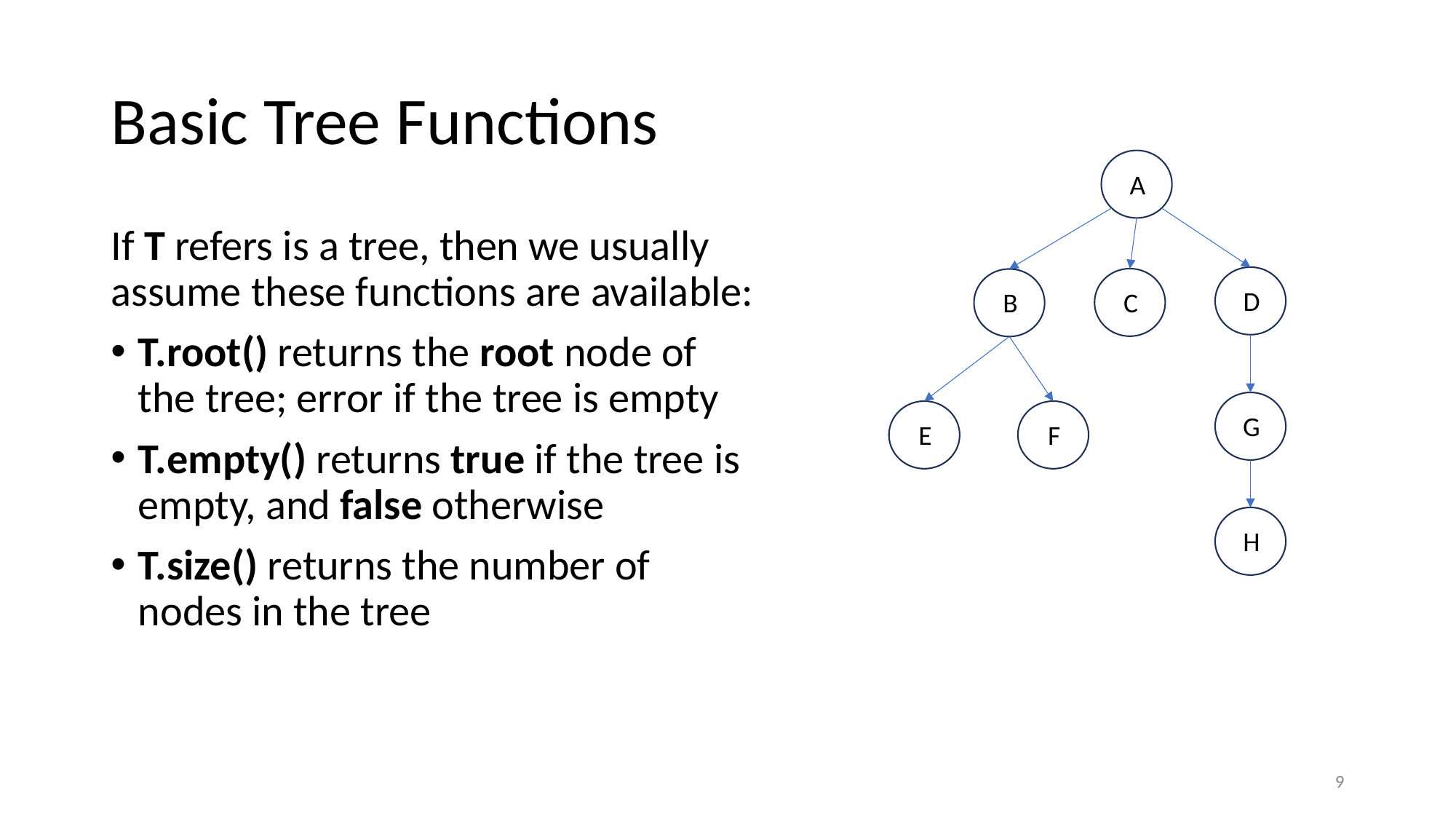

# Basic Tree Functions

A
If T refers is a tree, then we usually assume these functions are available:
T.root() returns the root node of the tree; error if the tree is empty
T.empty() returns true if the tree is empty, and false otherwise
T.size() returns the number of nodes in the tree

D

C

B

G

E

F

H
9